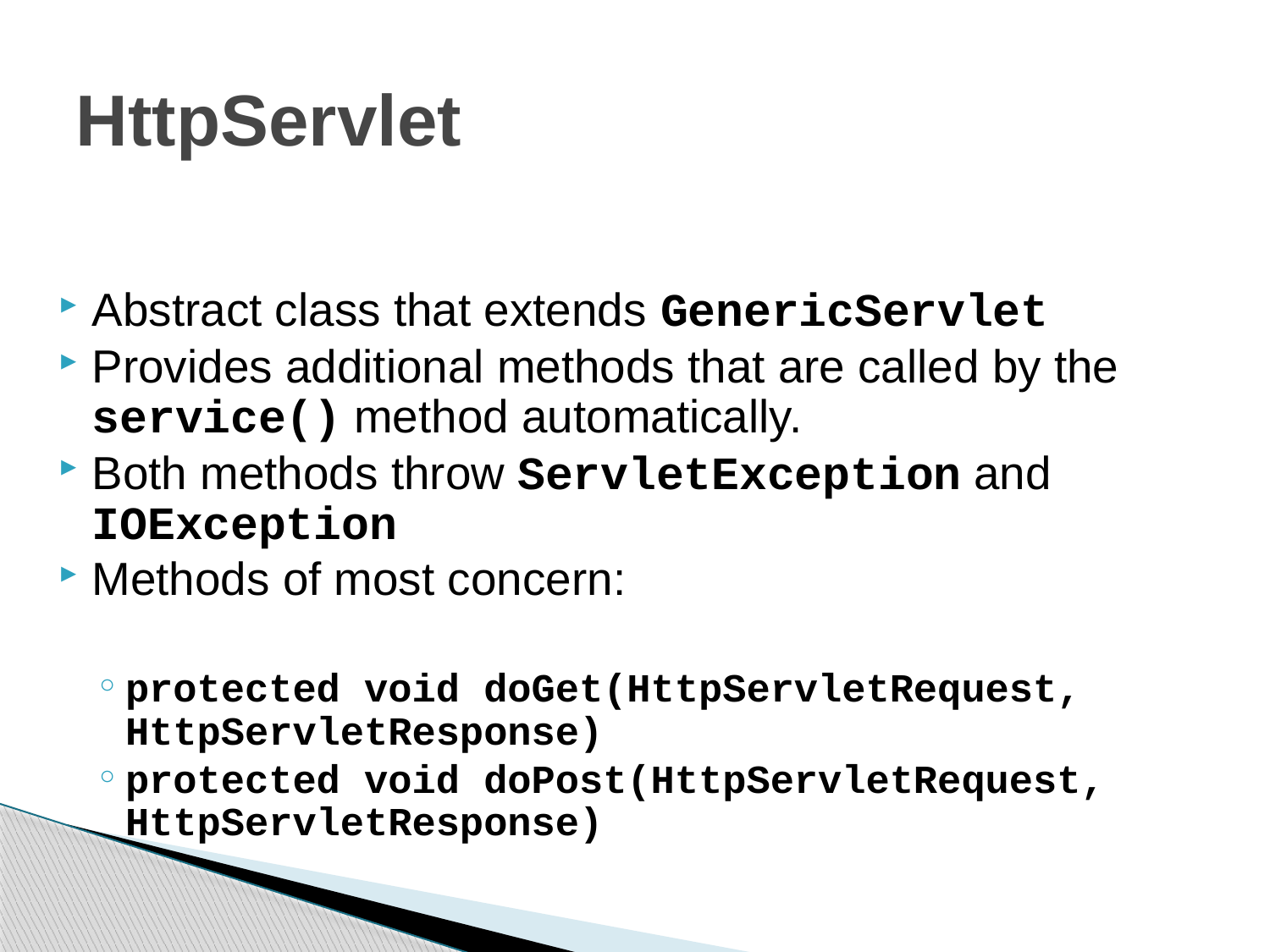

# HttpServlet
Abstract class that extends GenericServlet
Provides additional methods that are called by the service() method automatically.
Both methods throw ServletException and IOException
Methods of most concern:

protected void doGet(HttpServletRequest, HttpServletResponse)
protected void doPost(HttpServletRequest, HttpServletResponse)